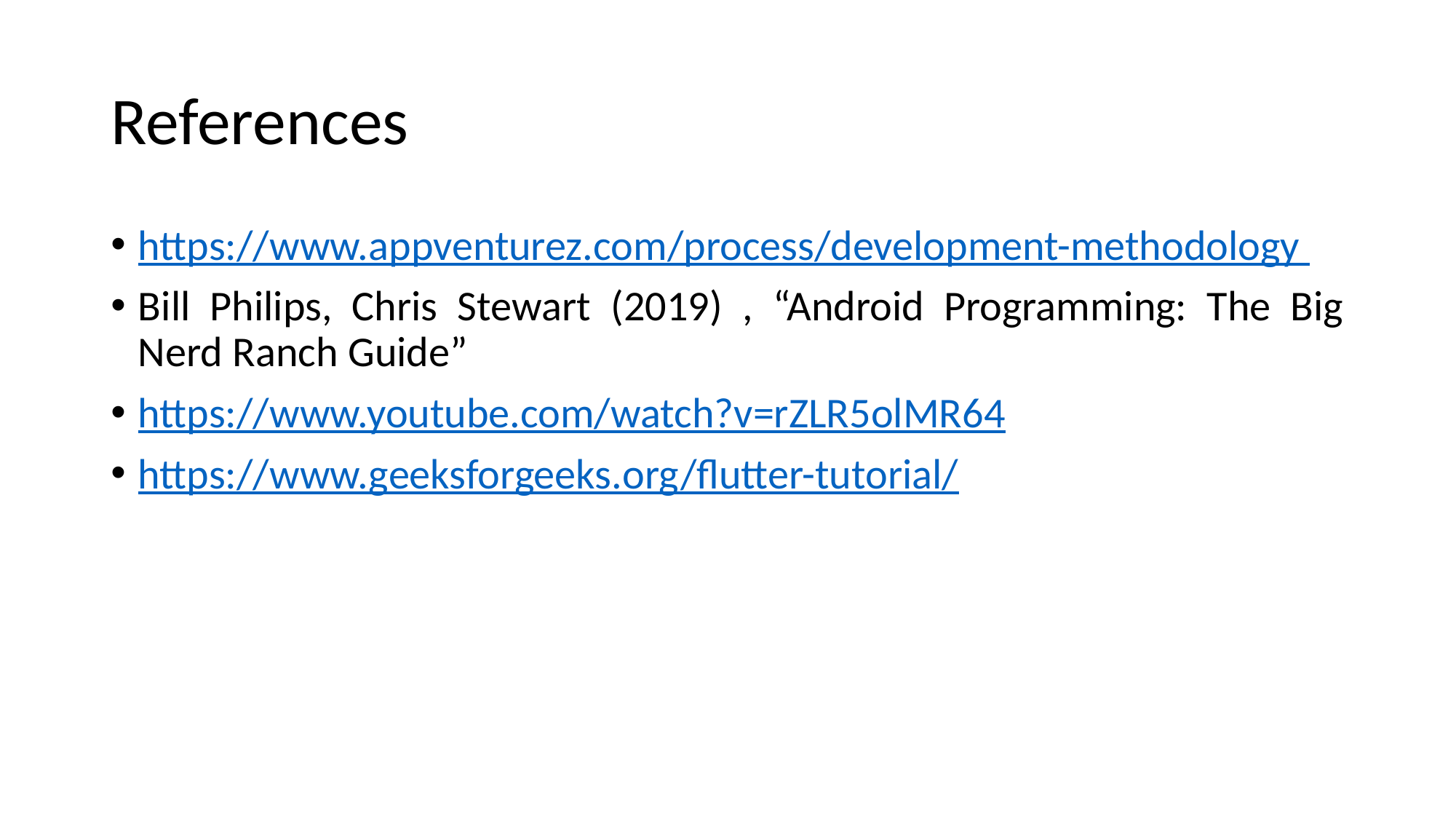

# References
https://www.appventurez.com/process/development-methodology
Bill Philips, Chris Stewart (2019) , “Android Programming: The Big Nerd Ranch Guide”
https://www.youtube.com/watch?v=rZLR5olMR64
https://www.geeksforgeeks.org/flutter-tutorial/